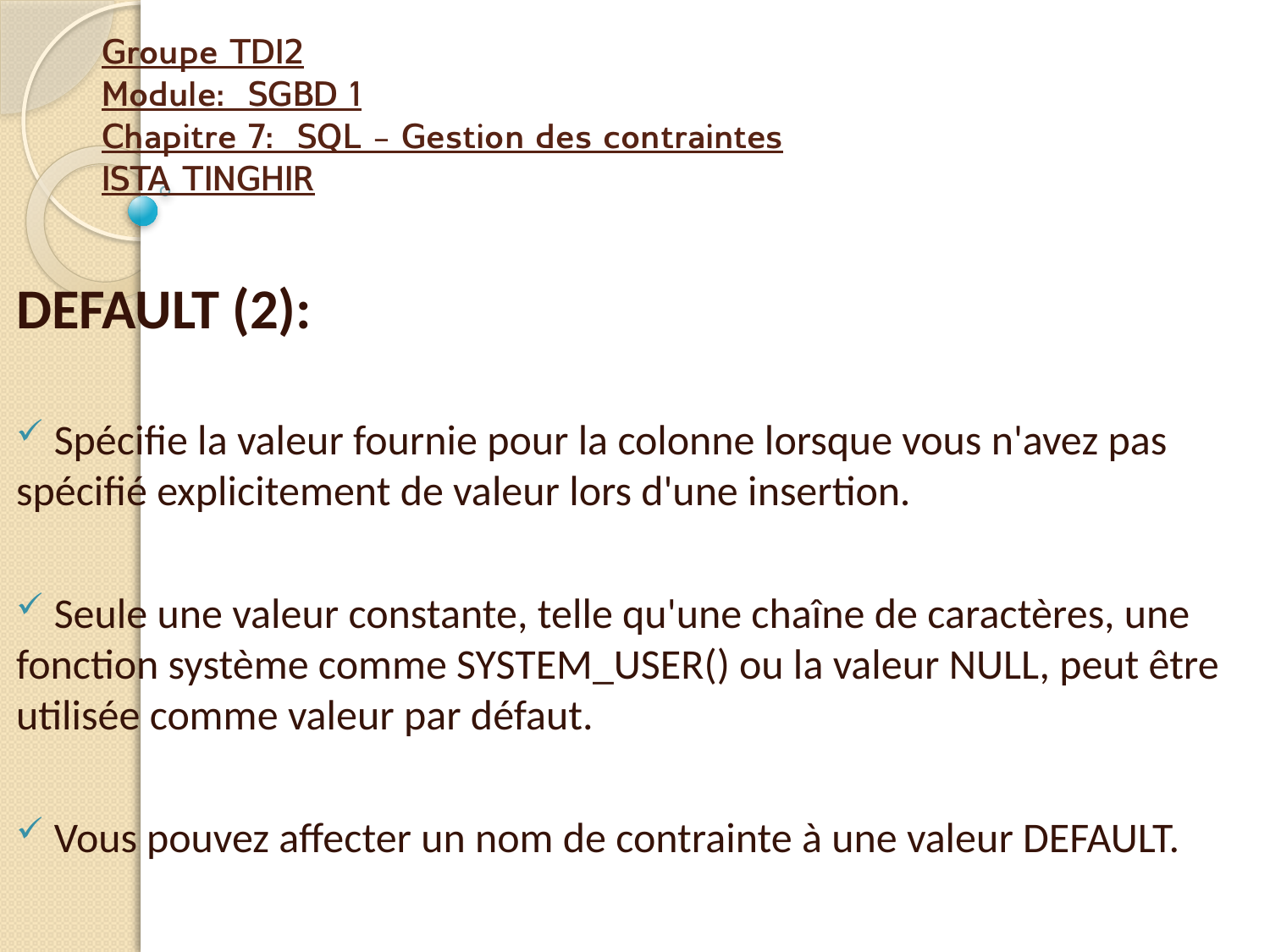

# Groupe TDI2 Module:  SGBD 1 Chapitre 7:  SQL – Gestion des contraintes ISTA TINGHIR

DEFAULT (2):

 Spécifie la valeur fournie pour la colonne lorsque vous n'avez pas spécifié explicitement de valeur lors d'une insertion.

 Seule une valeur constante, telle qu'une chaîne de caractères, une fonction système comme SYSTEM_USER() ou la valeur NULL, peut être utilisée comme valeur par défaut.

 Vous pouvez affecter un nom de contrainte à une valeur DEFAULT.